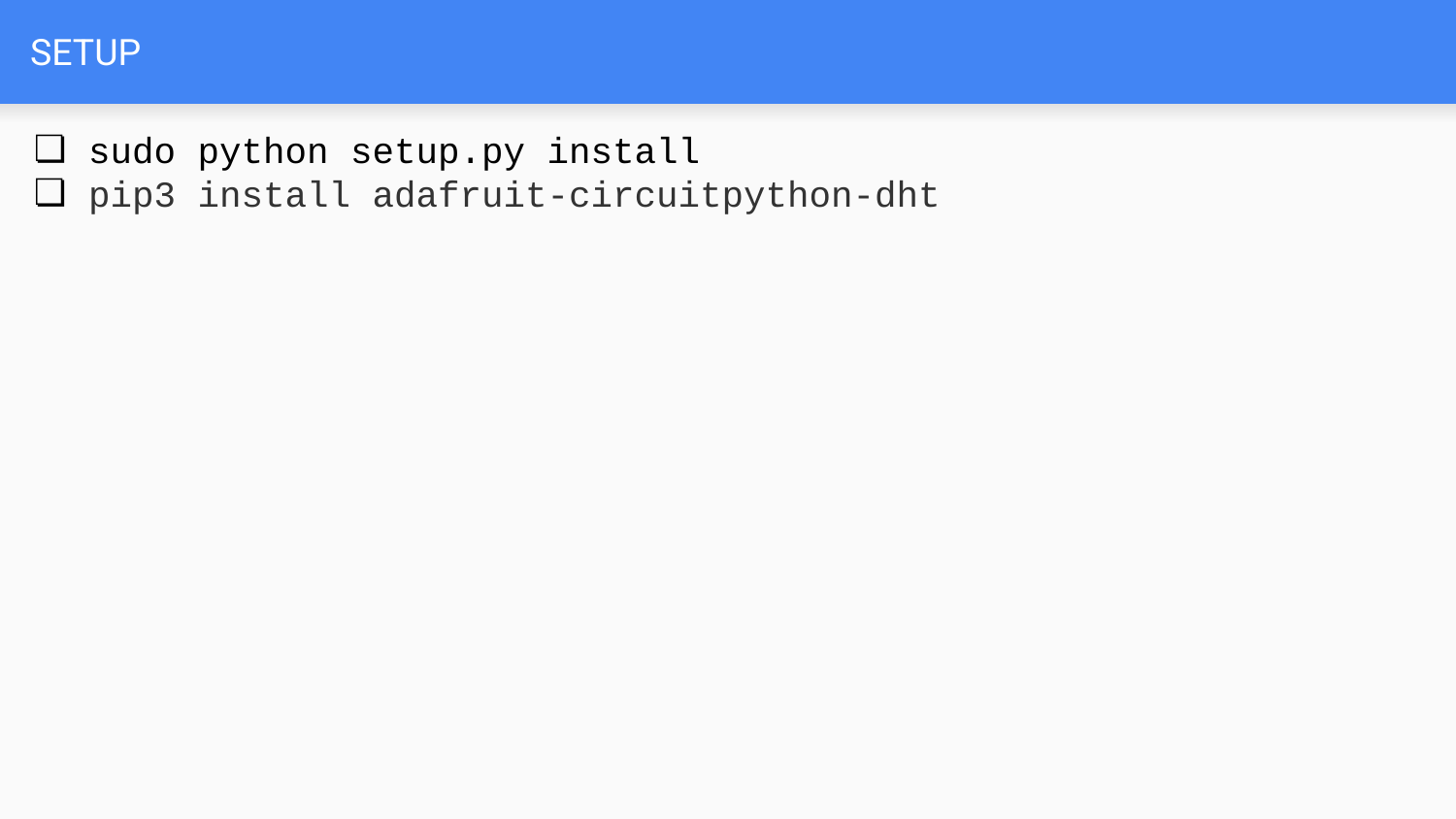

# SETUP
sudo python setup.py install
pip3 install adafruit-circuitpython-dht